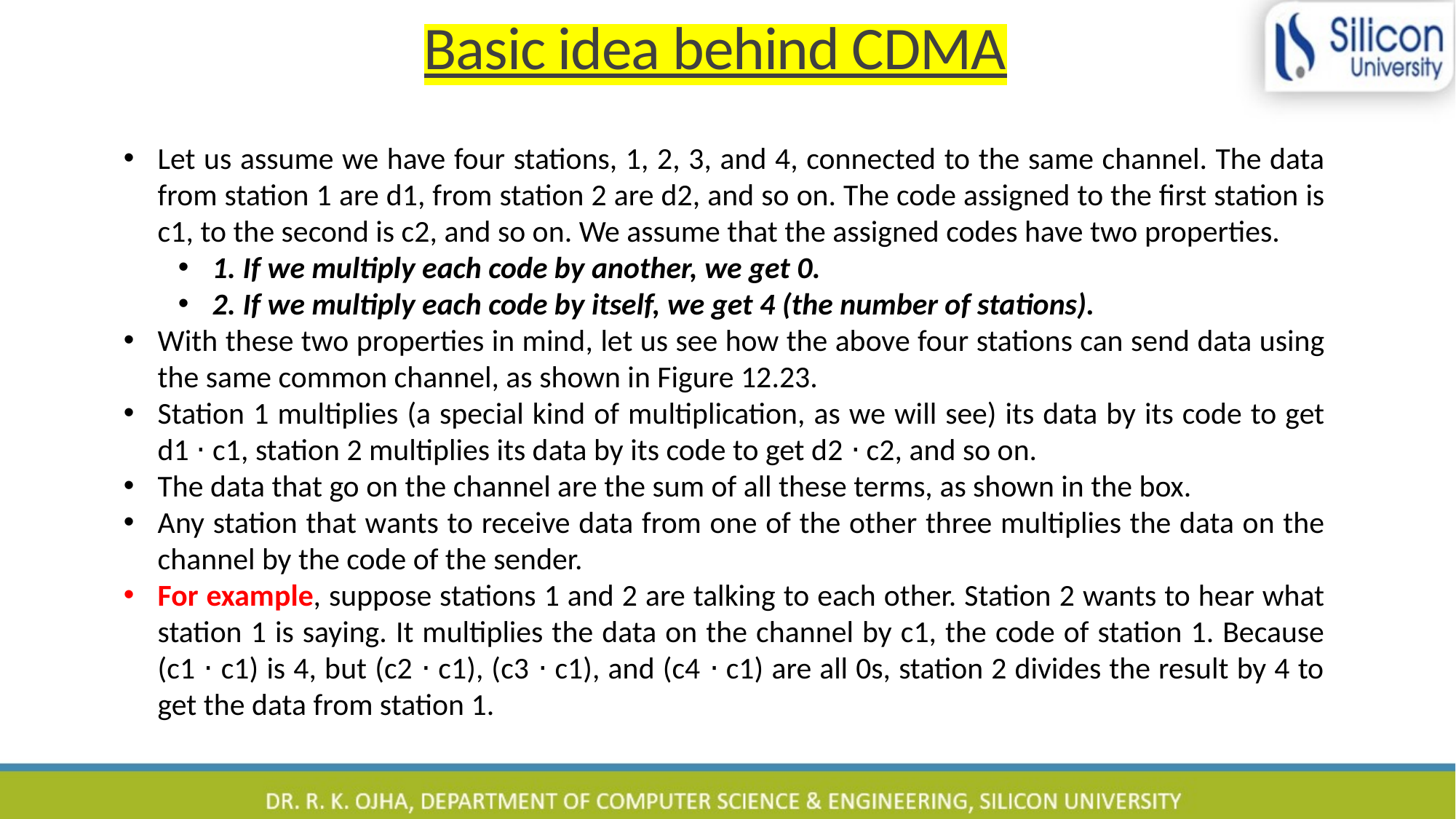

# Basic idea behind CDMA
Let us assume we have four stations, 1, 2, 3, and 4, connected to the same channel. The data from station 1 are d1, from station 2 are d2, and so on. The code assigned to the first station is c1, to the second is c2, and so on. We assume that the assigned codes have two properties.
1. If we multiply each code by another, we get 0.
2. If we multiply each code by itself, we get 4 (the number of stations).
With these two properties in mind, let us see how the above four stations can send data using the same common channel, as shown in Figure 12.23.
Station 1 multiplies (a special kind of multiplication, as we will see) its data by its code to get d1 ⋅ c1, station 2 multiplies its data by its code to get d2 ⋅ c2, and so on.
The data that go on the channel are the sum of all these terms, as shown in the box.
Any station that wants to receive data from one of the other three multiplies the data on the channel by the code of the sender.
For example, suppose stations 1 and 2 are talking to each other. Station 2 wants to hear what station 1 is saying. It multiplies the data on the channel by c1, the code of station 1. Because (c1 ⋅ c1) is 4, but (c2 ⋅ c1), (c3 ⋅ c1), and (c4 ⋅ c1) are all 0s, station 2 divides the result by 4 to get the data from station 1.
54